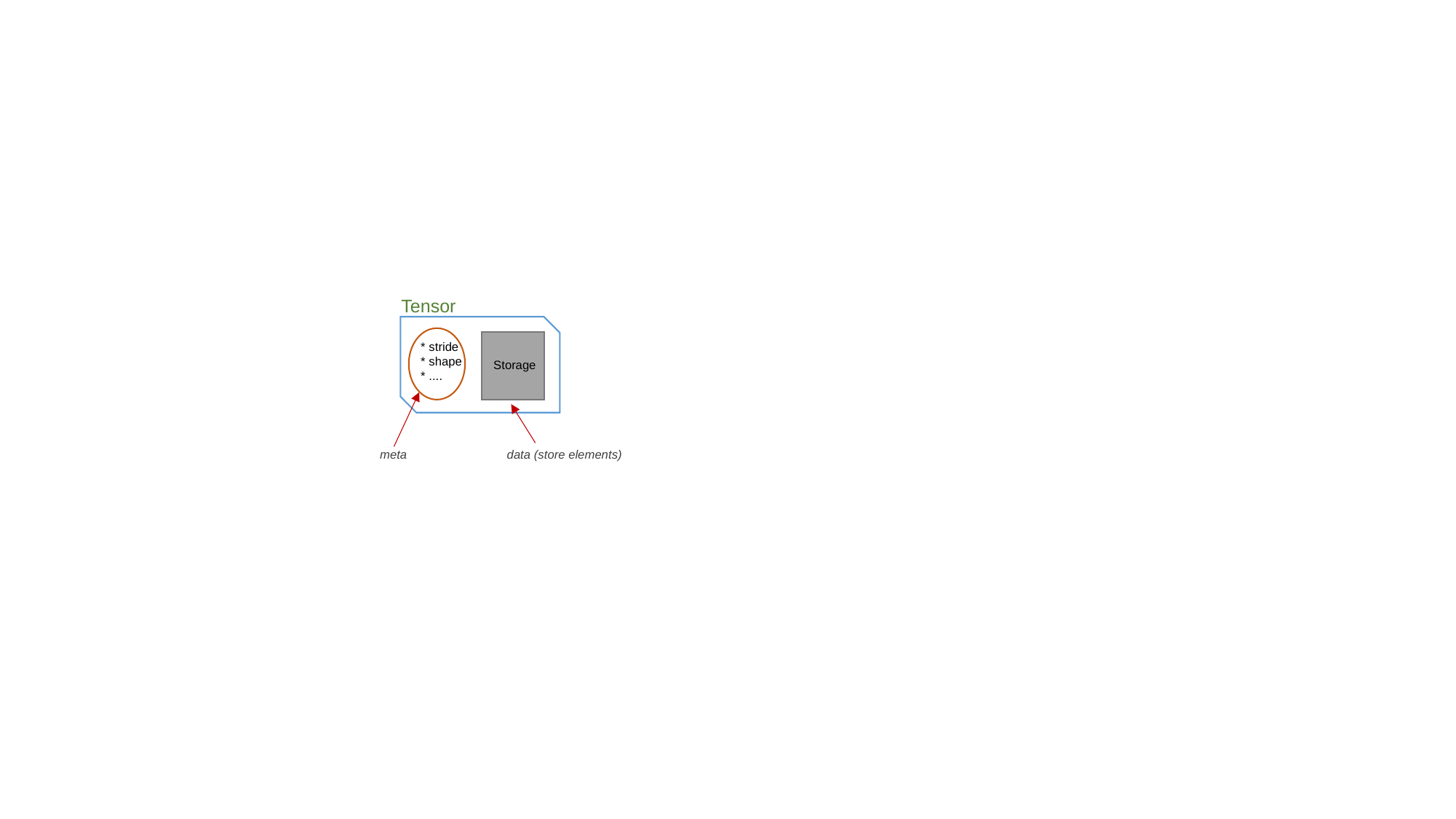

Tensor

* stride
* shape
* ....
Storage

data (store elements)
meta